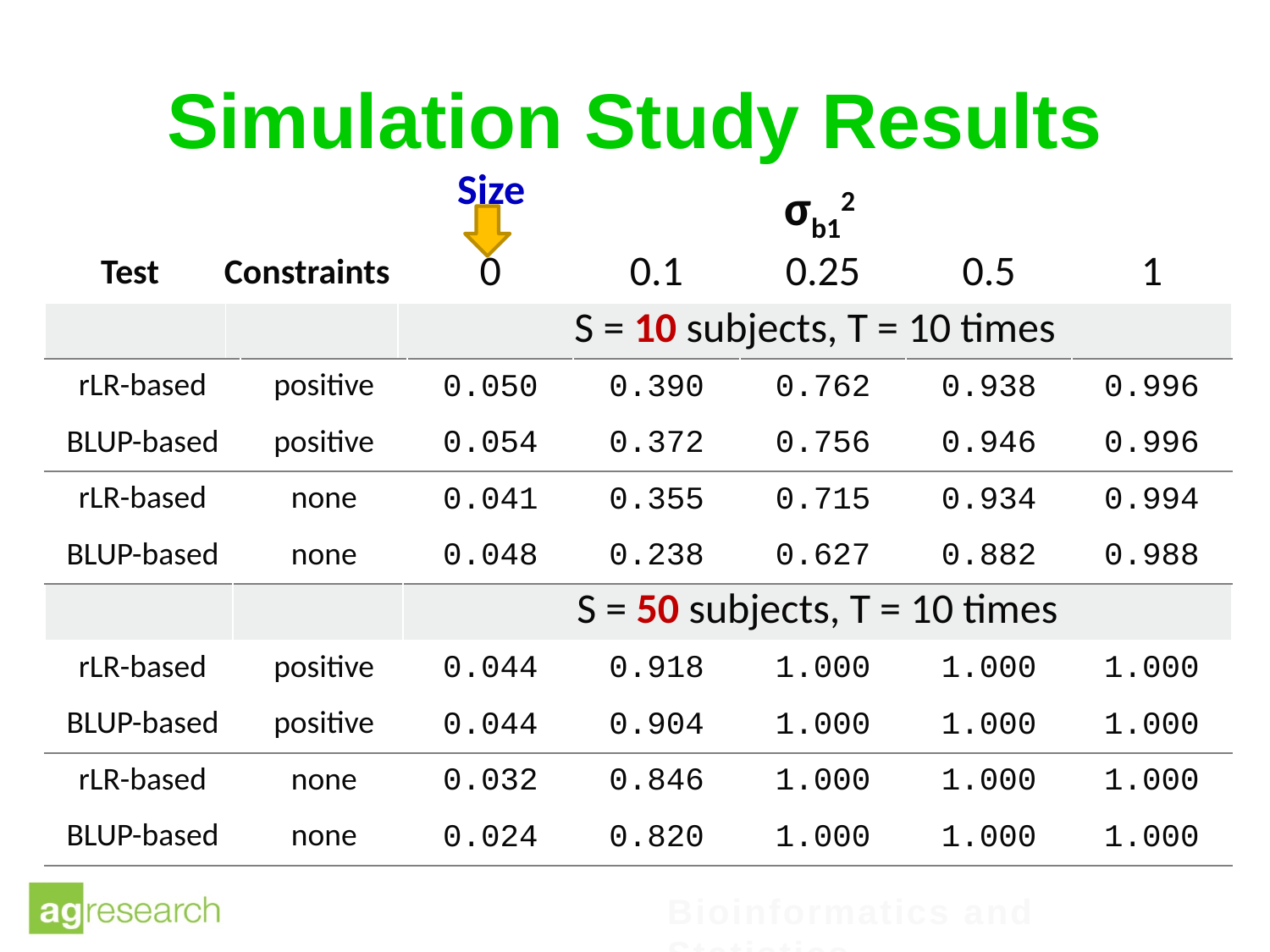

# Simulation Study Results
Size
|  |  |  |  |  |  |  | σb12 |  |  |  |  |
| --- | --- | --- | --- | --- | --- | --- | --- | --- | --- | --- | --- |
| Test | Constraints |  |  |  |  |  | 0 | 0.1 | 0.25 | 0.5 | 1 |
|  |  |  |  |  | S = 10 subjects, T = 10 times |  |  |  |  |  |  |
| rLR-based |  |  |  | positive |  |  | 0.050 | 0.390 | 0.762 | 0.938 | 0.996 |
| BLUP-based |  |  |  | positive |  |  | 0.054 | 0.372 | 0.756 | 0.946 | 0.996 |
| rLR-based |  |  |  | none |  |  | 0.041 | 0.355 | 0.715 | 0.934 | 0.994 |
| BLUP-based |  |  |  | none |  |  | 0.048 | 0.238 | 0.627 | 0.882 | 0.988 |
|  |  |  |  |  |  | S = 50 subjects, T = 10 times |  |  |  |  |  |
| rLR-based |  |  |  | positive |  |  | 0.044 | 0.918 | 1.000 | 1.000 | 1.000 |
| BLUP-based |  |  |  | positive |  |  | 0.044 | 0.904 | 1.000 | 1.000 | 1.000 |
| rLR-based |  |  |  | none |  |  | 0.032 | 0.846 | 1.000 | 1.000 | 1.000 |
| BLUP-based |  |  |  | none |  |  | 0.024 | 0.820 | 1.000 | 1.000 | 1.000 |